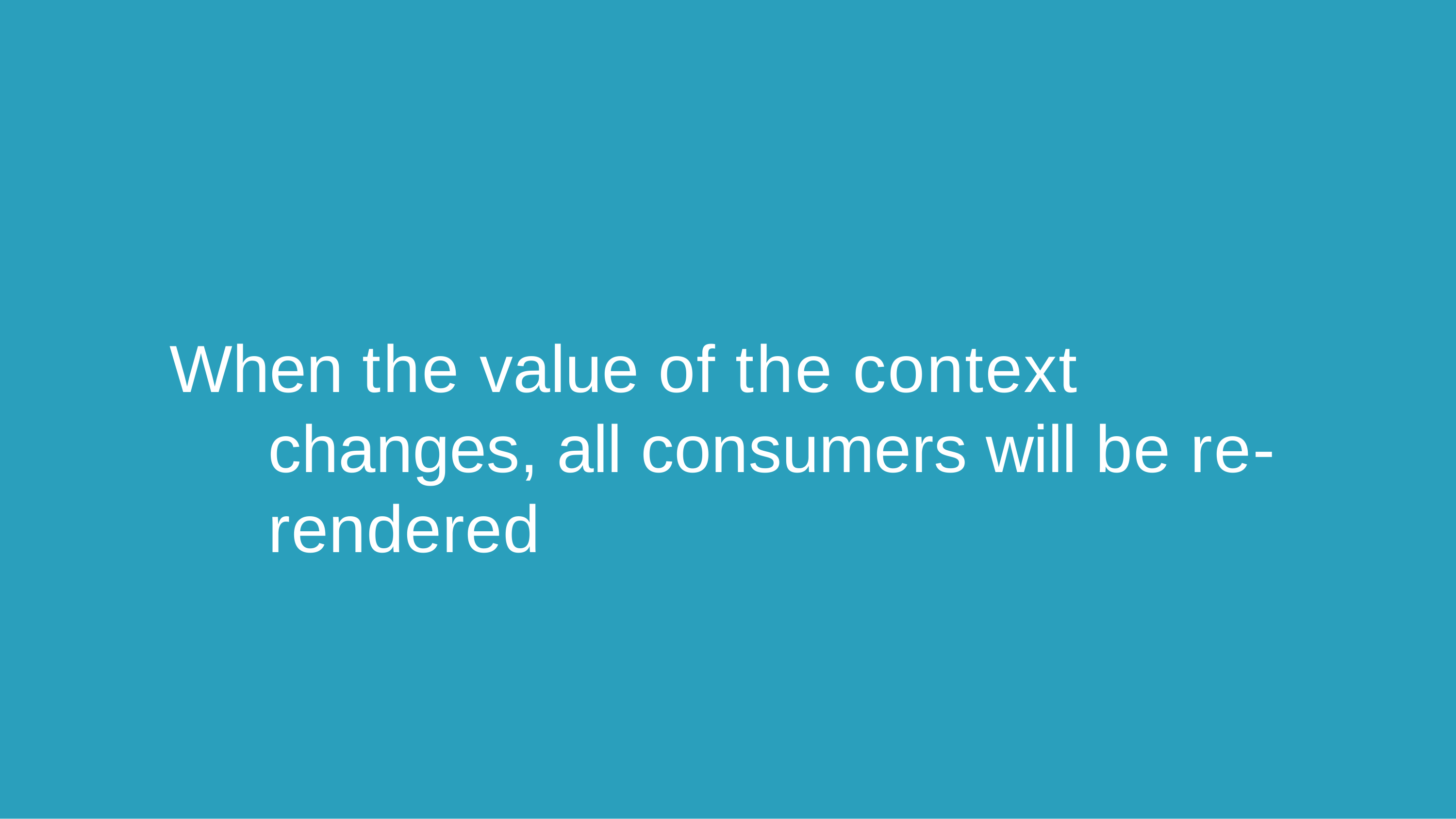

# When the value of the context changes, all consumers will be re-rendered
5